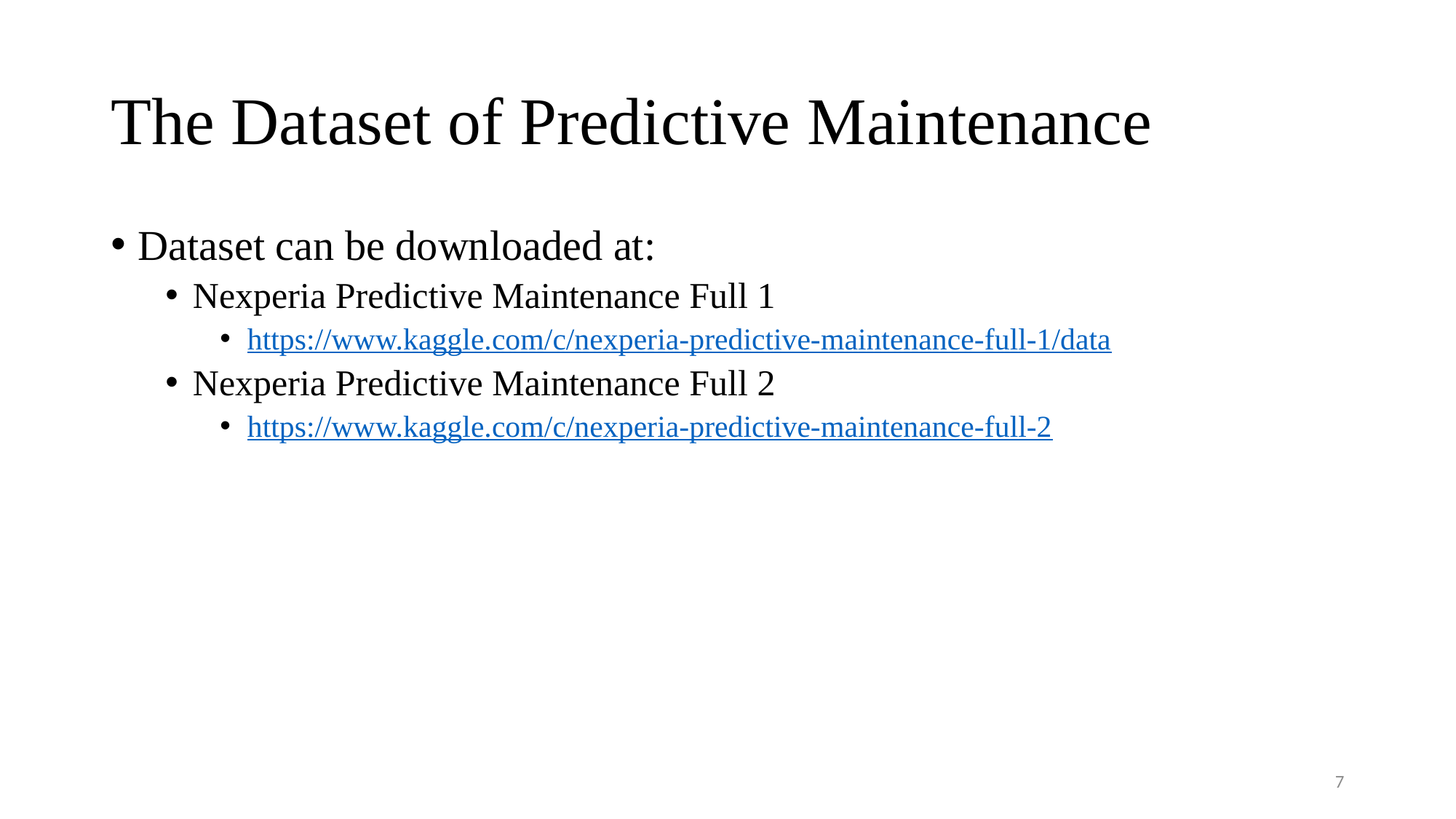

# The Dataset of Predictive Maintenance
Dataset can be downloaded at:
Nexperia Predictive Maintenance Full 1
https://www.kaggle.com/c/nexperia-predictive-maintenance-full-1/data
Nexperia Predictive Maintenance Full 2
https://www.kaggle.com/c/nexperia-predictive-maintenance-full-2

7